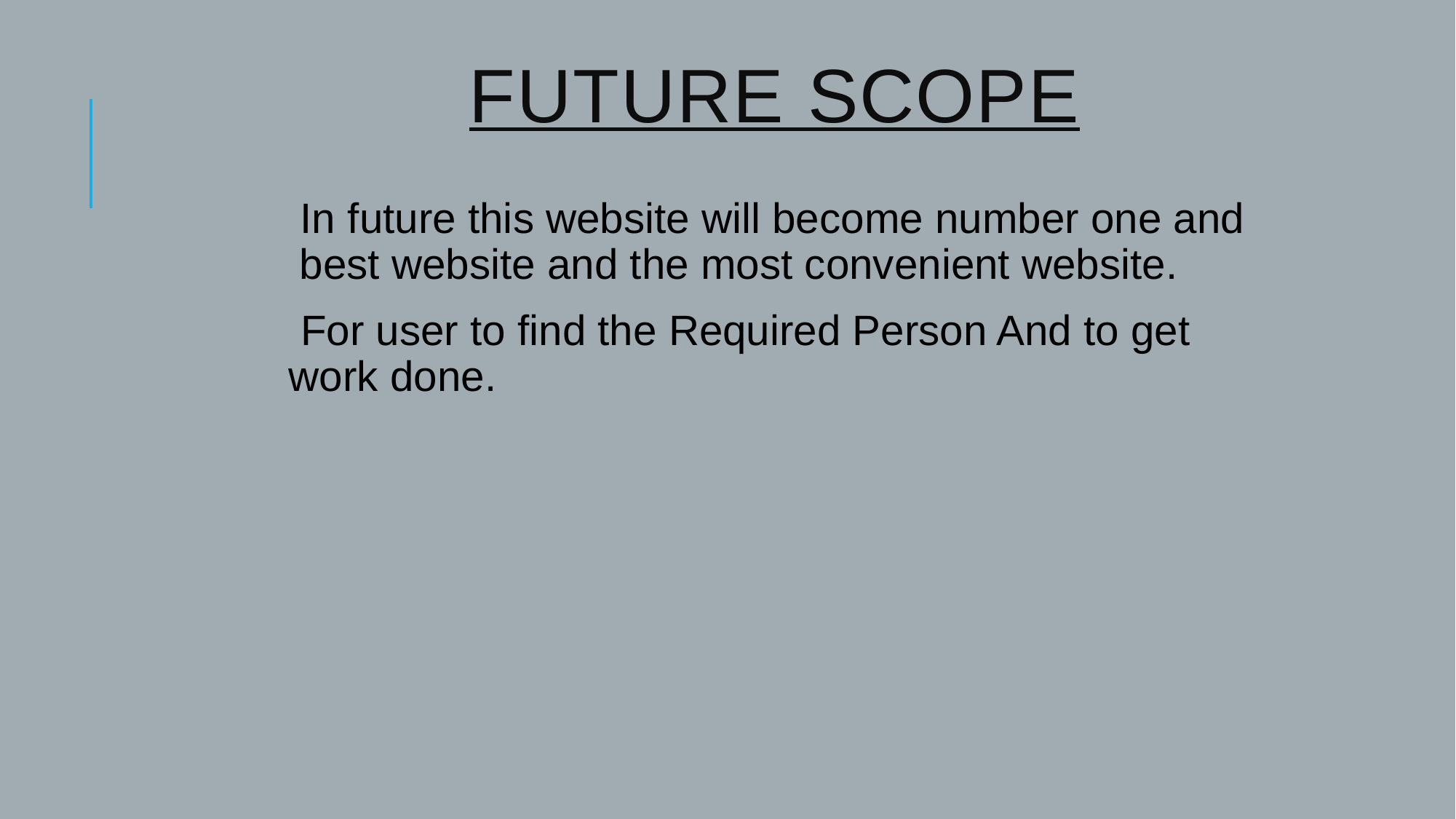

# Future Scope
In future this website will become number one and best website and the most convenient website.
 For user to find the Required Person And to get work done.